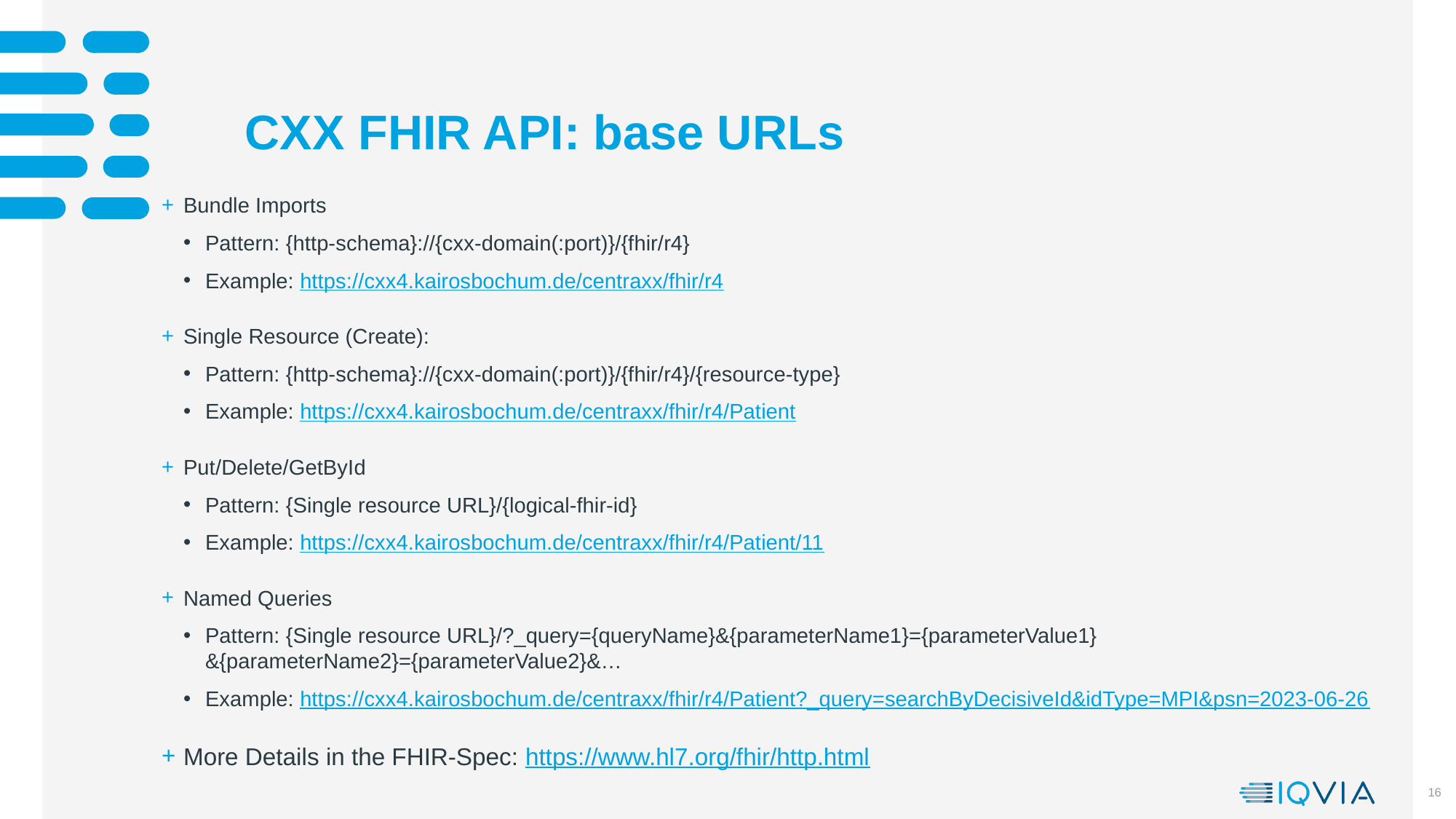

# CXX FHIR API: base URLs
Bundle Imports
Pattern: {http-schema}://{cxx-domain(:port)}/{fhir/r4}
Example: https://cxx4.kairosbochum.de/centraxx/fhir/r4
Single Resource (Create):
Pattern: {http-schema}://{cxx-domain(:port)}/{fhir/r4}/{resource-type}
Example: https://cxx4.kairosbochum.de/centraxx/fhir/r4/Patient
Put/Delete/GetById
Pattern: {Single resource URL}/{logical-fhir-id}
Example: https://cxx4.kairosbochum.de/centraxx/fhir/r4/Patient/11
Named Queries
Pattern: {Single resource URL}/?_query={queryName}&{parameterName1}={parameterValue1} &{parameterName2}={parameterValue2}&…
Example: https://cxx4.kairosbochum.de/centraxx/fhir/r4/Patient?_query=searchByDecisiveId&idType=MPI&psn=2023-06-26
More Details in the FHIR-Spec: https://www.hl7.org/fhir/http.html